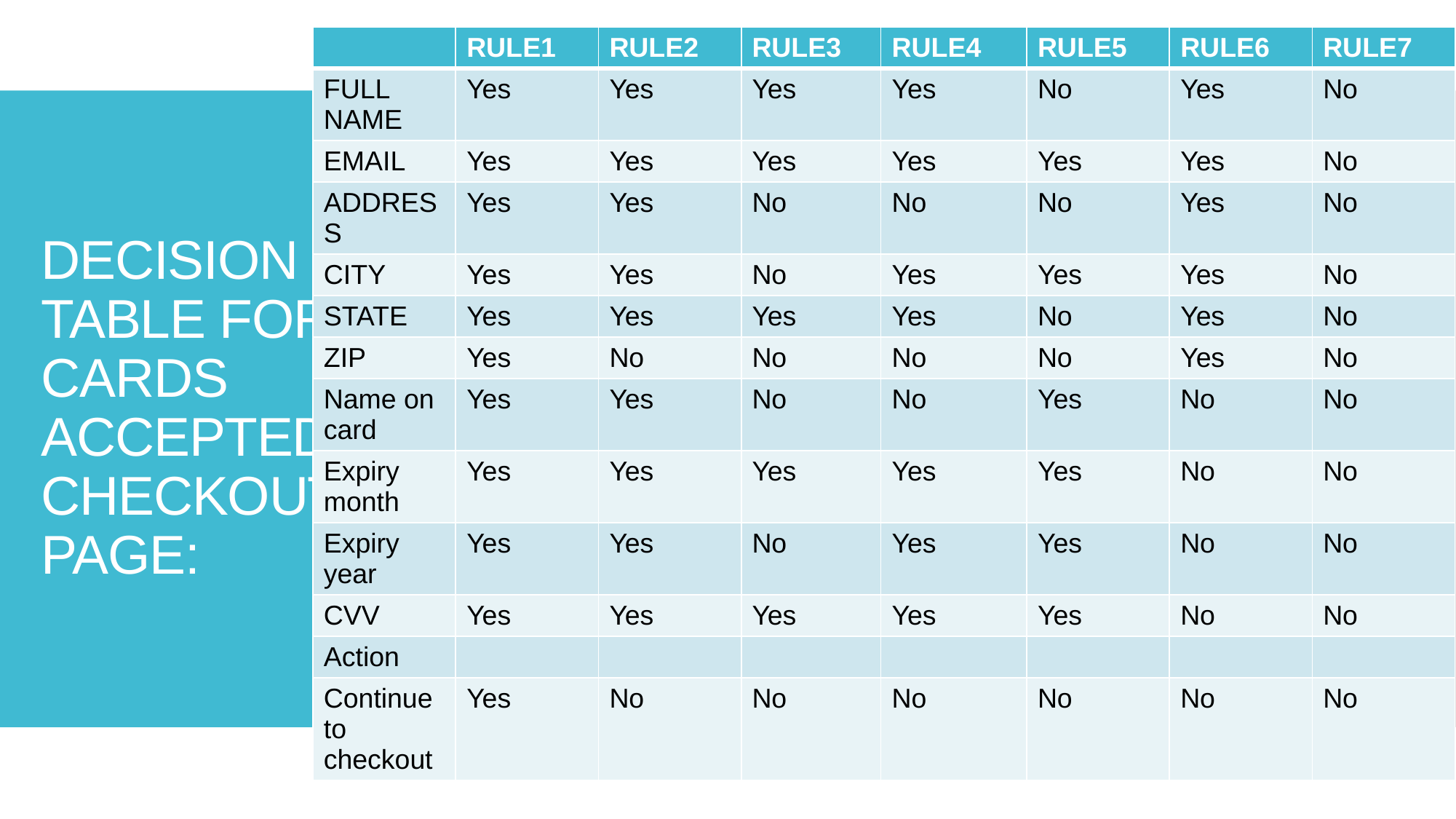

|  | RULE1 | RULE2 | RULE3 | RULE4 | RULE5 | RULE6 | RULE7 |
| --- | --- | --- | --- | --- | --- | --- | --- |
| FULL NAME | Yes | Yes | Yes | Yes | No | Yes | No |
| EMAIL | Yes | Yes | Yes | Yes | Yes | Yes | No |
| ADDRESS | Yes | Yes | No | No | No | Yes | No |
| CITY | Yes | Yes | No | Yes | Yes | Yes | No |
| STATE | Yes | Yes | Yes | Yes | No | Yes | No |
| ZIP | Yes | No | No | No | No | Yes | No |
| Name on card | Yes | Yes | No | No | Yes | No | No |
| Expiry month | Yes | Yes | Yes | Yes | Yes | No | No |
| Expiry year | Yes | Yes | No | Yes | Yes | No | No |
| CVV | Yes | Yes | Yes | Yes | Yes | No | No |
| Action |  |  |  |  |  |  |  |
| Continue to checkout | Yes | No | No | No | No | No | No |
# DECISION TABLE FOR CARDS ACCEPTED CHECKOUT PAGE: